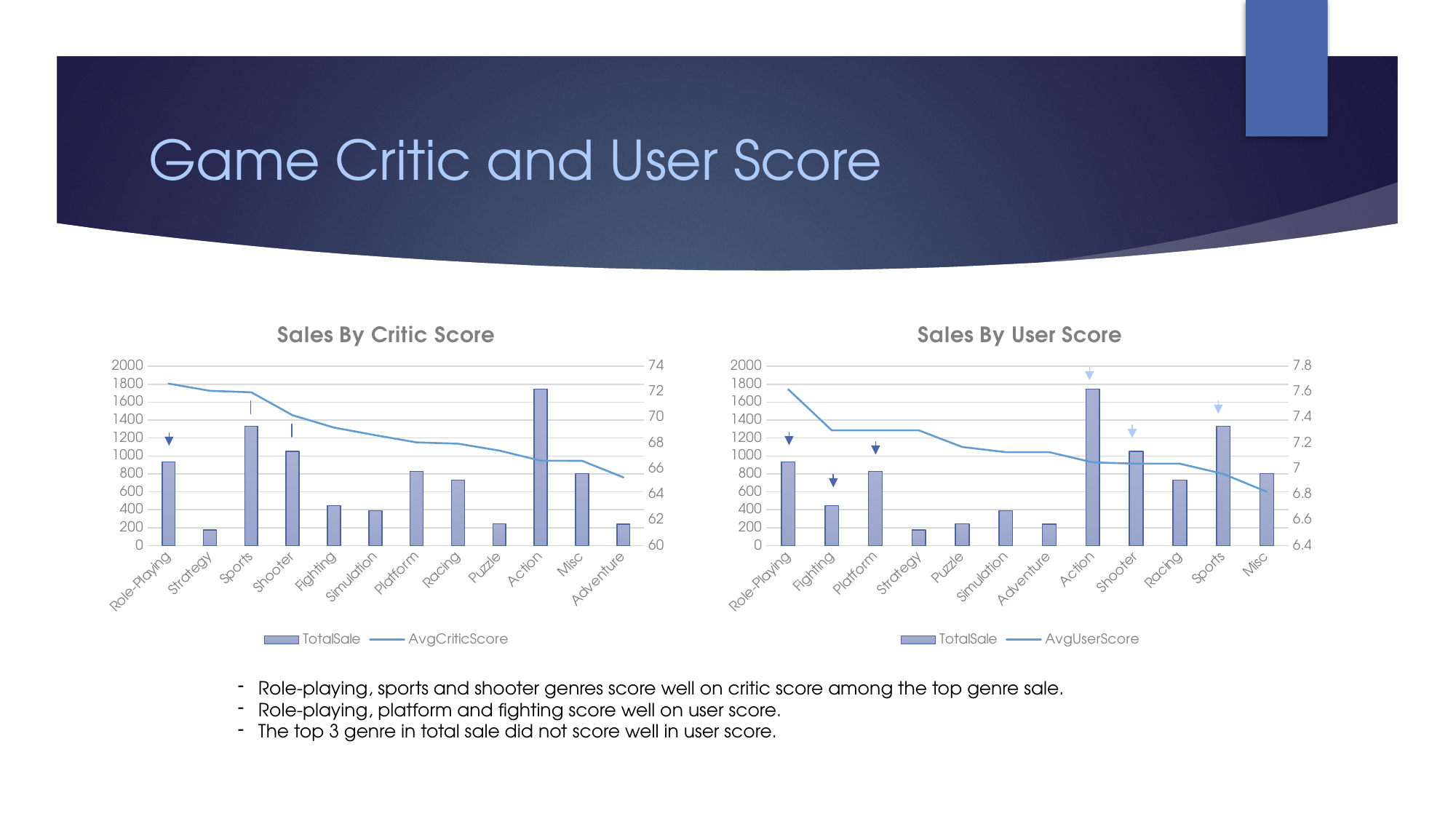

# Game Critic and User Score

### Chart: Sales By Critic Score

| Category | TotalSale | AvgCriticScore |
|---|---|---|
| Role-Playing | 934.4 | 72.65 |
| Strategy | 174.5 | 72.09 |
| Sports | 1332.0 | 71.97 |
| Shooter | 1052.94 | 70.18 |
| Fighting | 447.48 | 69.22 |
| Simulation | 390.42 | 68.62 |
| Platform | 828.08 | 68.06 |
| Racing | 728.9 | 67.96 |
| Puzzle | 243.02 | 67.42 |
| Action | 1745.27 | 66.63 |
| Misc | 803.18 | 66.62 |
| Adventure | 237.69 | 65.33 |

### Chart: Sales By User Score

| Category | TotalSale | AvgUserScore |
|---|---|---|
| Role-Playing | 934.4 | 7.62 |
| Fighting | 447.48 | 7.3 |
| Platform | 828.08 | 7.3 |
| Strategy | 174.5 | 7.3 |
| Puzzle | 243.02 | 7.17 |
| Simulation | 390.42 | 7.13 |
| Adventure | 237.69 | 7.13 |
| Action | 1745.27 | 7.05 |
| Shooter | 1052.94 | 7.04 |
| Racing | 728.9 | 7.04 |
| Sports | 1332.0 | 6.96 |
| Misc | 803.18 | 6.82 |
Role-playing, sports and shooter genres score well on critic score among the top genre sale.
Role-playing, platform and fighting score well on user score.
The top 3 genre in total sale did not score well in user score.